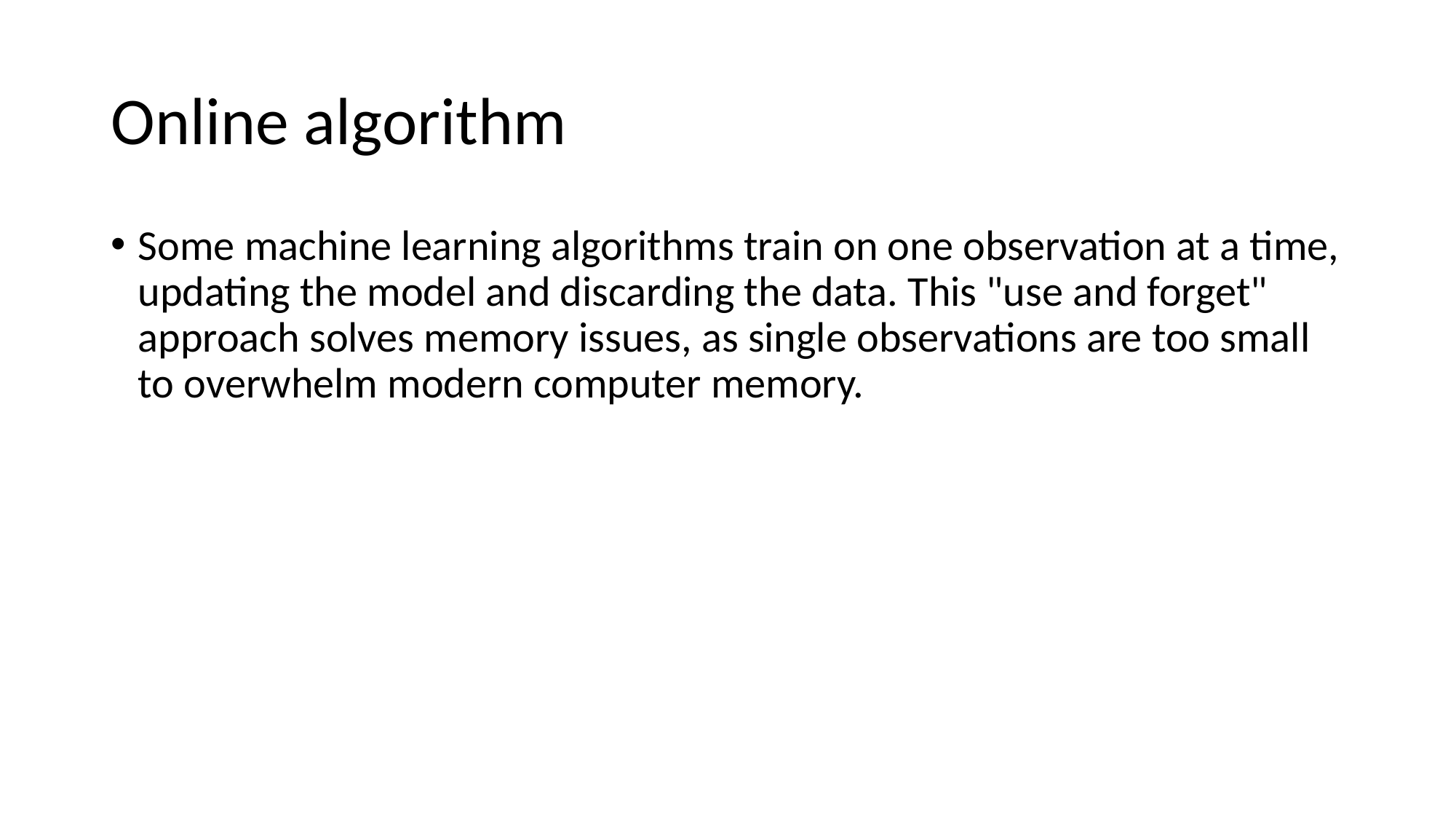

# Online algorithm
Some machine learning algorithms train on one observation at a time, updating the model and discarding the data. This "use and forget" approach solves memory issues, as single observations are too small to overwhelm modern computer memory.